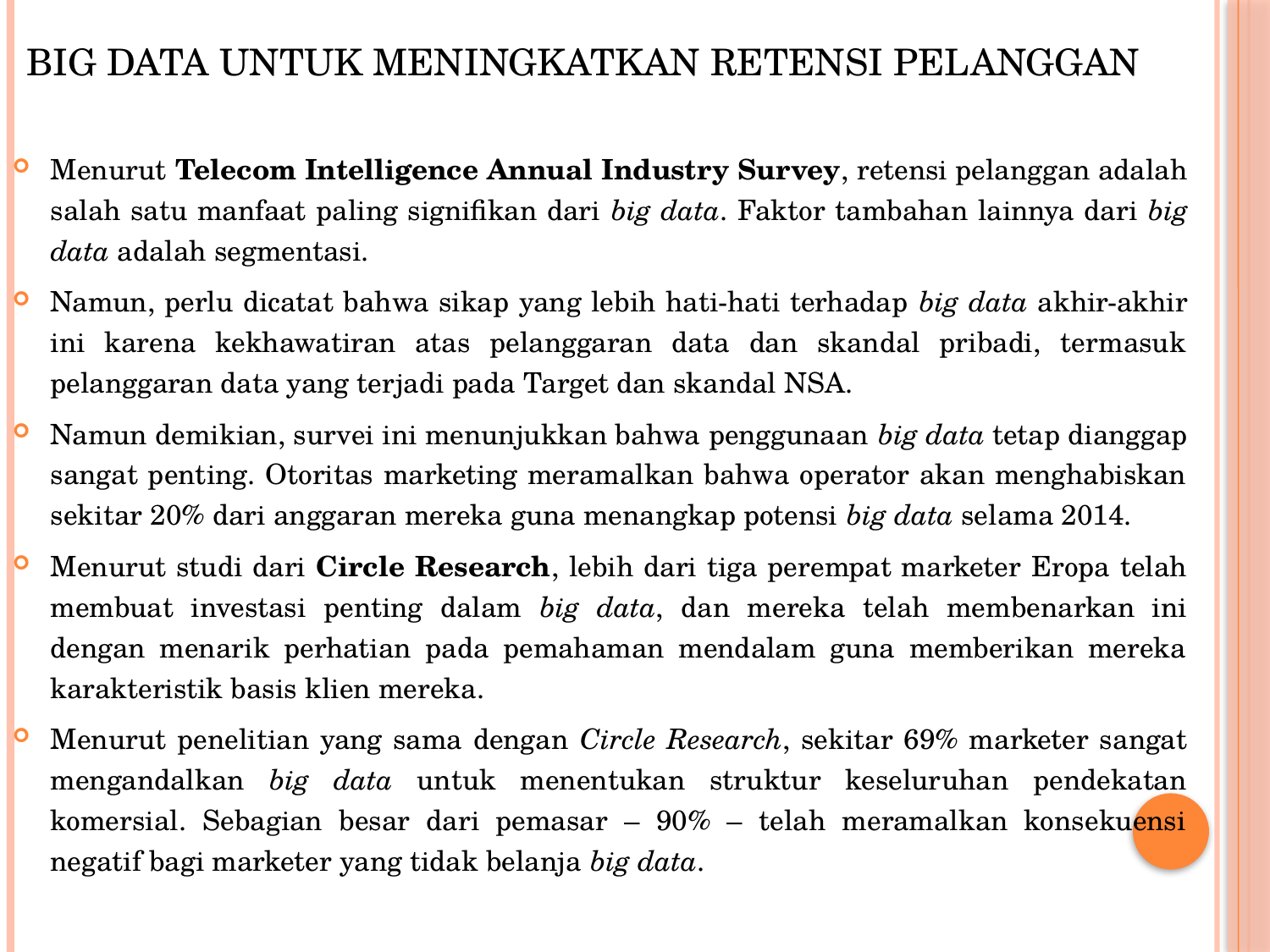

# Big Data untuk Meningkatkan Retensi Pelanggan
Menurut Telecom Intelligence Annual Industry Survey, retensi pelanggan adalah salah satu manfaat paling signifikan dari big data. Faktor tambahan lainnya dari big data adalah segmentasi.
Namun, perlu dicatat bahwa sikap yang lebih hati-hati terhadap big data akhir-akhir ini karena kekhawatiran atas pelanggaran data dan skandal pribadi, termasuk pelanggaran data yang terjadi pada Target dan skandal NSA.
Namun demikian, survei ini menunjukkan bahwa penggunaan big data tetap dianggap sangat penting. Otoritas marketing meramalkan bahwa operator akan menghabiskan sekitar 20% dari anggaran mereka guna menangkap potensi big data selama 2014.
Menurut studi dari Circle Research, lebih dari tiga perempat marketer Eropa telah membuat investasi penting dalam big data, dan mereka telah membenarkan ini dengan menarik perhatian pada pemahaman mendalam guna memberikan mereka karakteristik basis klien mereka.
Menurut penelitian yang sama dengan Circle Research, sekitar 69% marketer sangat mengandalkan big data untuk menentukan struktur keseluruhan pendekatan komersial. Sebagian besar dari pemasar – 90% – telah meramalkan konsekuensi negatif bagi marketer yang tidak belanja big data.